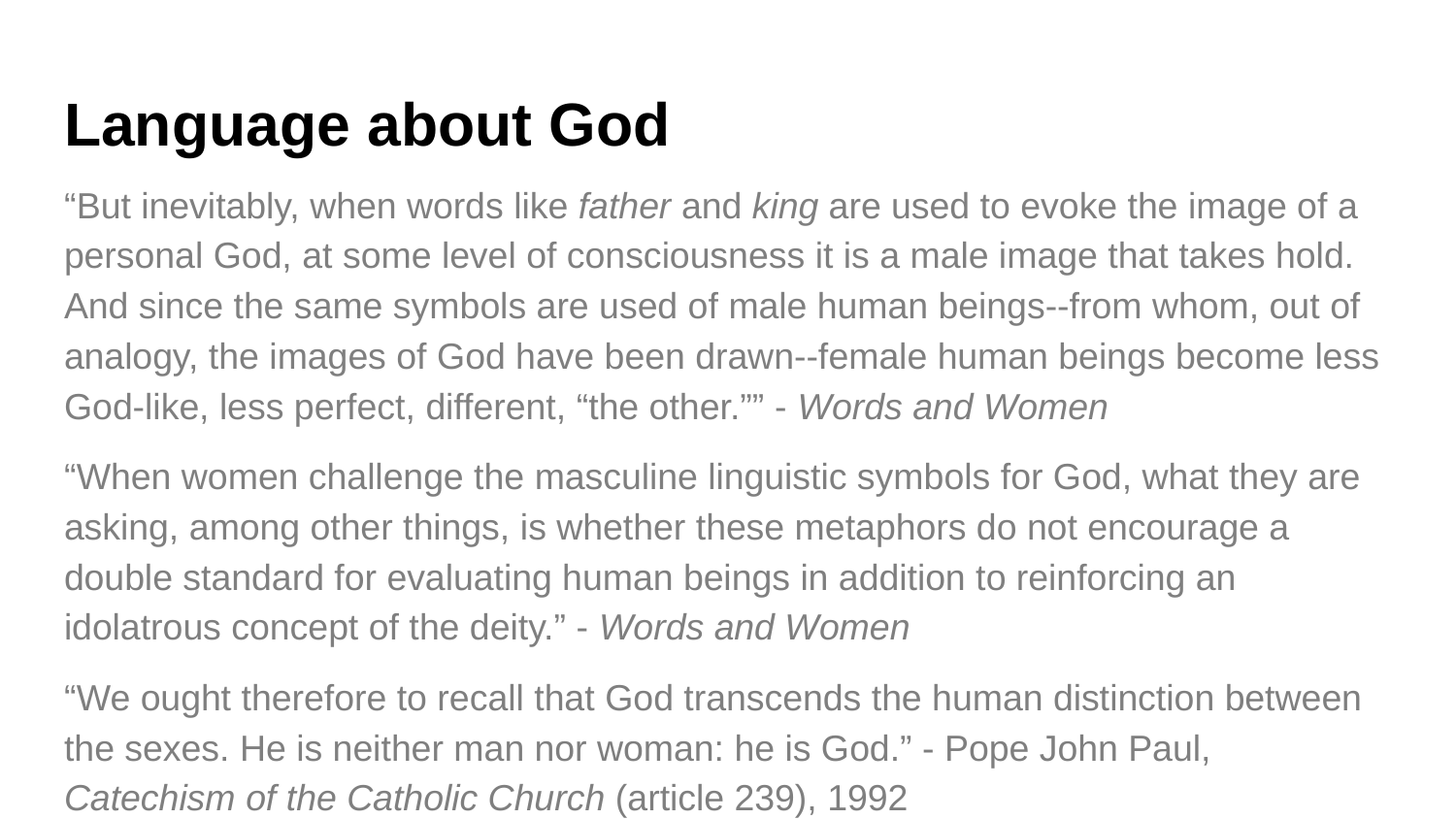

# Language about God
“But inevitably, when words like father and king are used to evoke the image of a personal God, at some level of consciousness it is a male image that takes hold. And since the same symbols are used of male human beings--from whom, out of analogy, the images of God have been drawn--female human beings become less God-like, less perfect, different, “the other.”” - Words and Women
“When women challenge the masculine linguistic symbols for God, what they are asking, among other things, is whether these metaphors do not encourage a double standard for evaluating human beings in addition to reinforcing an idolatrous concept of the deity.” - Words and Women
“We ought therefore to recall that God transcends the human distinction between the sexes. He is neither man nor woman: he is God.” - Pope John Paul, Catechism of the Catholic Church (article 239), 1992